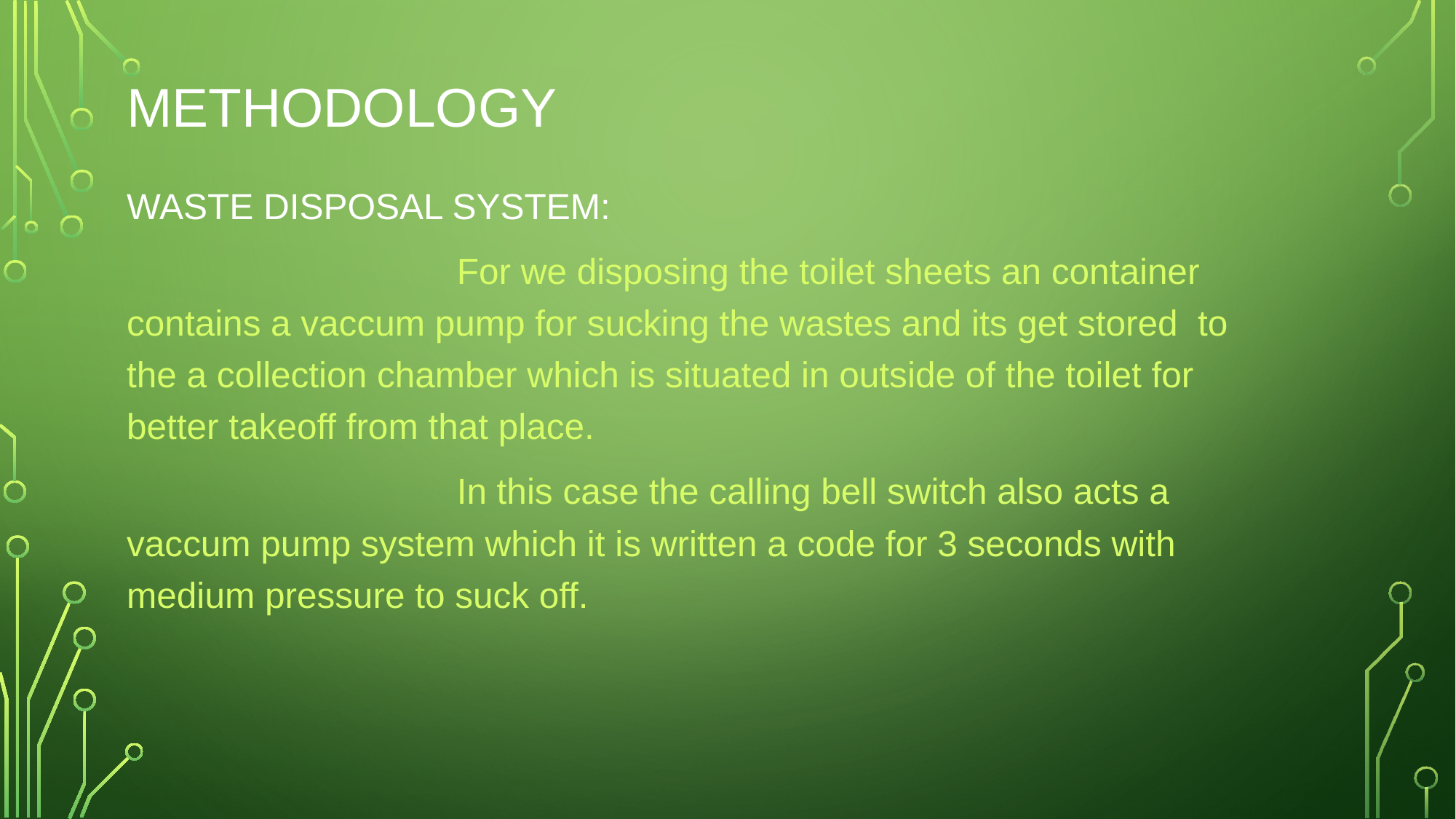

# mEthodology
WASTE DISPOSAL SYSTEM:
                                 For we disposing the toilet sheets an container contains a vaccum pump for sucking the wastes and its get stored  to the a collection chamber which is situated in outside of the toilet for better takeoff from that place.
                                 In this case the calling bell switch also acts a vaccum pump system which it is written a code for 3 seconds with medium pressure to suck off.